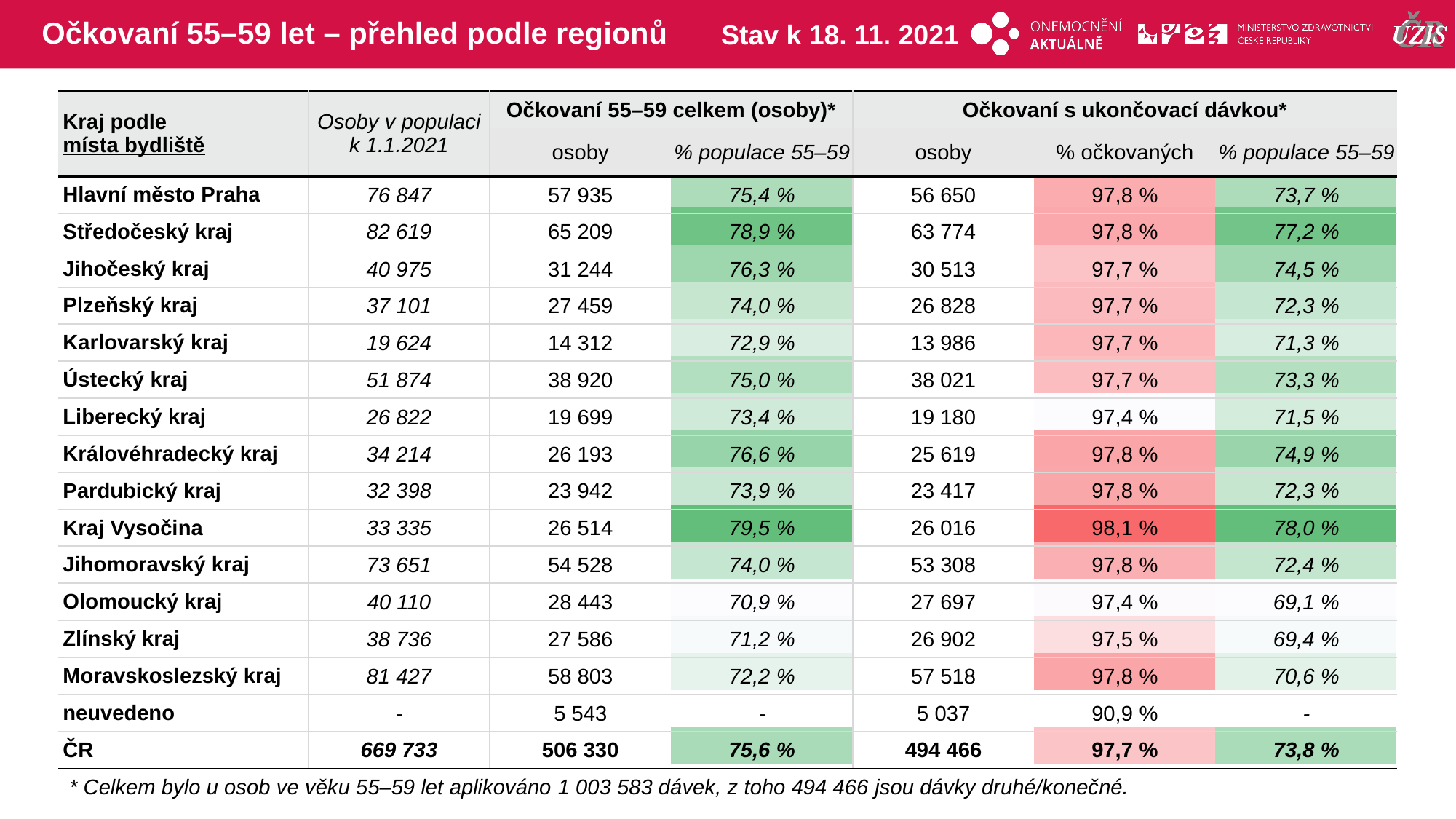

# Očkovaní 55–59 let – přehled podle regionů
Stav k 18. 11. 2021
| Kraj podle místa bydliště | Osoby v populaci k 1.1.2021 | Očkovaní 55–59 celkem (osoby)\* |  | Očkovaní s ukončovací dávkou\* |  |  |
| --- | --- | --- | --- | --- | --- | --- |
|  |  | osoby | % populace 55–59 | osoby | % očkovaných | % populace 55–59 |
| Hlavní město Praha | 76 847 | 57 935 | 75,4 % | 56 650 | 97,8 % | 73,7 % |
| Středočeský kraj | 82 619 | 65 209 | 78,9 % | 63 774 | 97,8 % | 77,2 % |
| Jihočeský kraj | 40 975 | 31 244 | 76,3 % | 30 513 | 97,7 % | 74,5 % |
| Plzeňský kraj | 37 101 | 27 459 | 74,0 % | 26 828 | 97,7 % | 72,3 % |
| Karlovarský kraj | 19 624 | 14 312 | 72,9 % | 13 986 | 97,7 % | 71,3 % |
| Ústecký kraj | 51 874 | 38 920 | 75,0 % | 38 021 | 97,7 % | 73,3 % |
| Liberecký kraj | 26 822 | 19 699 | 73,4 % | 19 180 | 97,4 % | 71,5 % |
| Královéhradecký kraj | 34 214 | 26 193 | 76,6 % | 25 619 | 97,8 % | 74,9 % |
| Pardubický kraj | 32 398 | 23 942 | 73,9 % | 23 417 | 97,8 % | 72,3 % |
| Kraj Vysočina | 33 335 | 26 514 | 79,5 % | 26 016 | 98,1 % | 78,0 % |
| Jihomoravský kraj | 73 651 | 54 528 | 74,0 % | 53 308 | 97,8 % | 72,4 % |
| Olomoucký kraj | 40 110 | 28 443 | 70,9 % | 27 697 | 97,4 % | 69,1 % |
| Zlínský kraj | 38 736 | 27 586 | 71,2 % | 26 902 | 97,5 % | 69,4 % |
| Moravskoslezský kraj | 81 427 | 58 803 | 72,2 % | 57 518 | 97,8 % | 70,6 % |
| neuvedeno | - | 5 543 | - | 5 037 | 90,9 % | - |
| ČR | 669 733 | 506 330 | 75,6 % | 494 466 | 97,7 % | 73,8 % |
|  |  |  |  |  |  |
| --- | --- | --- | --- | --- | --- |
|  |  |  |  |  |  |
|  |  |  |  |  |  |
|  |  |  |  |  |  |
|  |  |  |  |  |  |
|  |  |  |  |  |  |
|  |  |  |  |  |  |
|  |  |  |  |  |  |
|  |  |  |  |  |  |
|  |  |  |  |  |  |
|  |  |  |  |  |  |
|  |  |  |  |  |  |
|  |  |  |  |  |  |
|  |  |  |  |  |  |
|  |  |  |  |  |  |
|  |  |  |  |  |  |
* Celkem bylo u osob ve věku 55–59 let aplikováno 1 003 583 dávek, z toho 494 466 jsou dávky druhé/konečné.